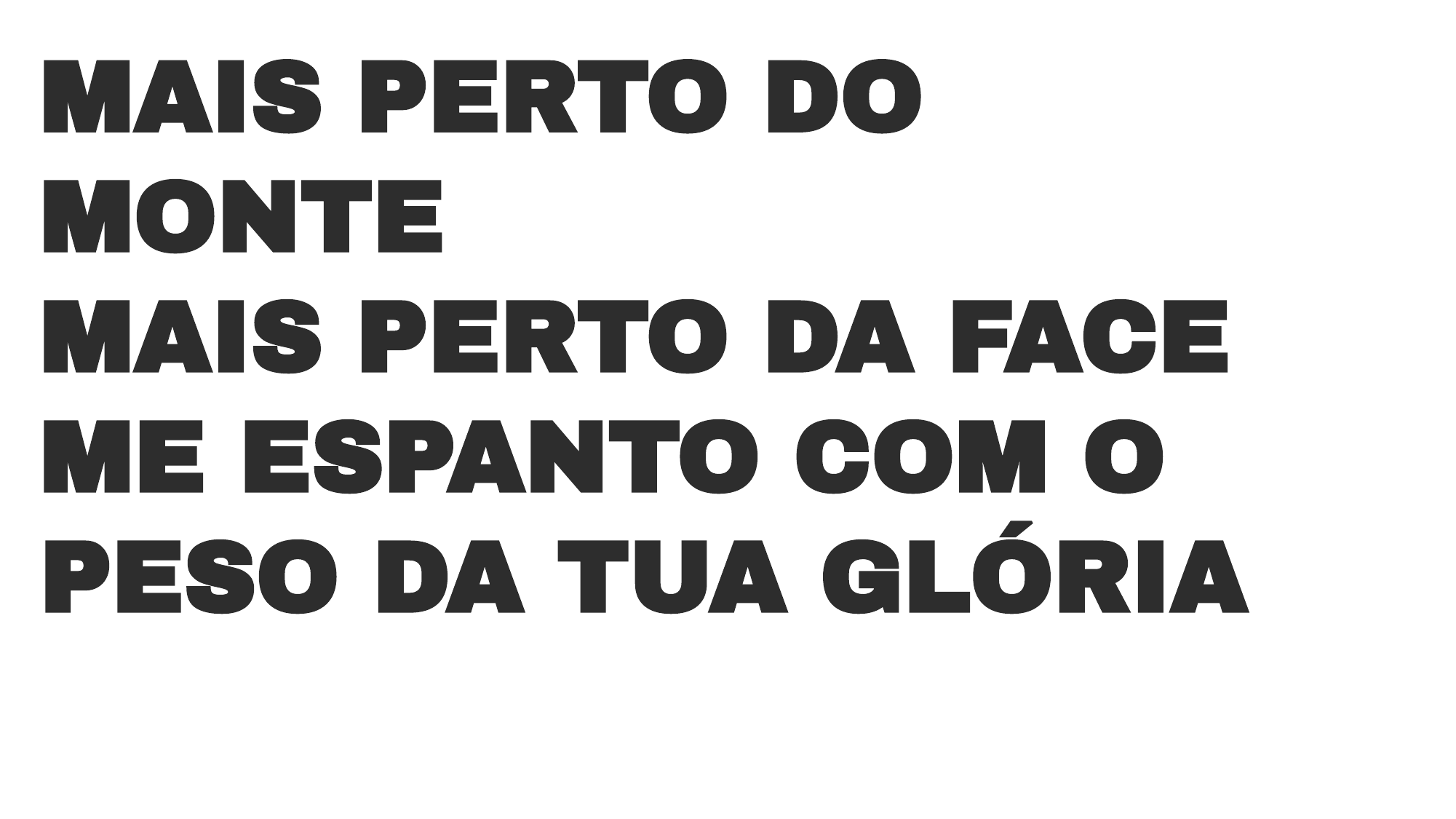

MAIS PERTO DO MONTE
MAIS PERTO DA FACE
ME ESPANTO COM O PESO DA TUA GLÓRIA